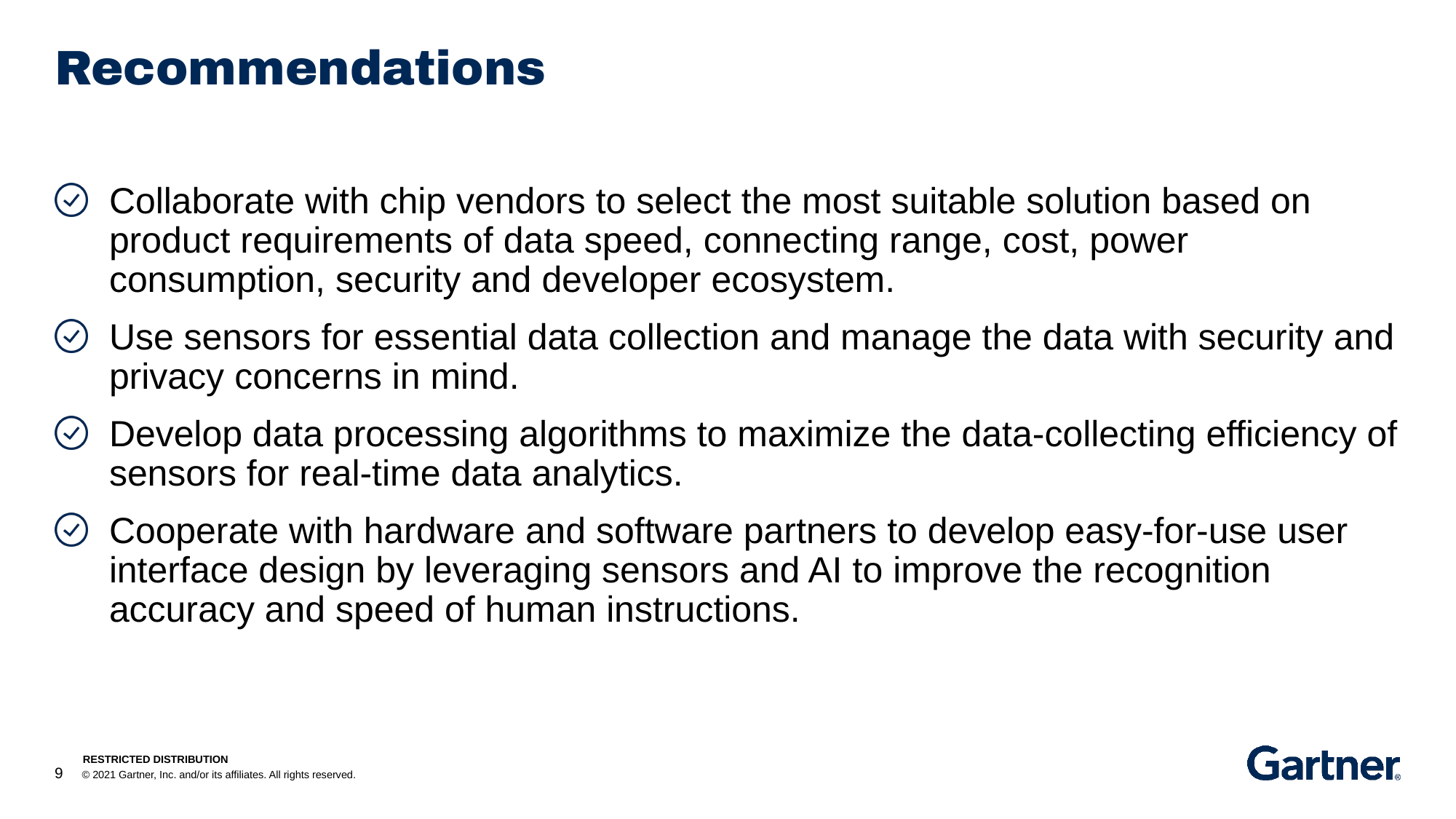

# Recommendations
Collaborate with chip vendors to select the most suitable solution based on product requirements of data speed, connecting range, cost, power consumption, security and developer ecosystem.
Use sensors for essential data collection and manage the data with security and privacy concerns in mind.
Develop data processing algorithms to maximize the data-collecting efficiency of sensors for real-time data analytics.
Cooperate with hardware and software partners to develop easy-for-use user interface design by leveraging sensors and AI to improve the recognition accuracy and speed of human instructions.